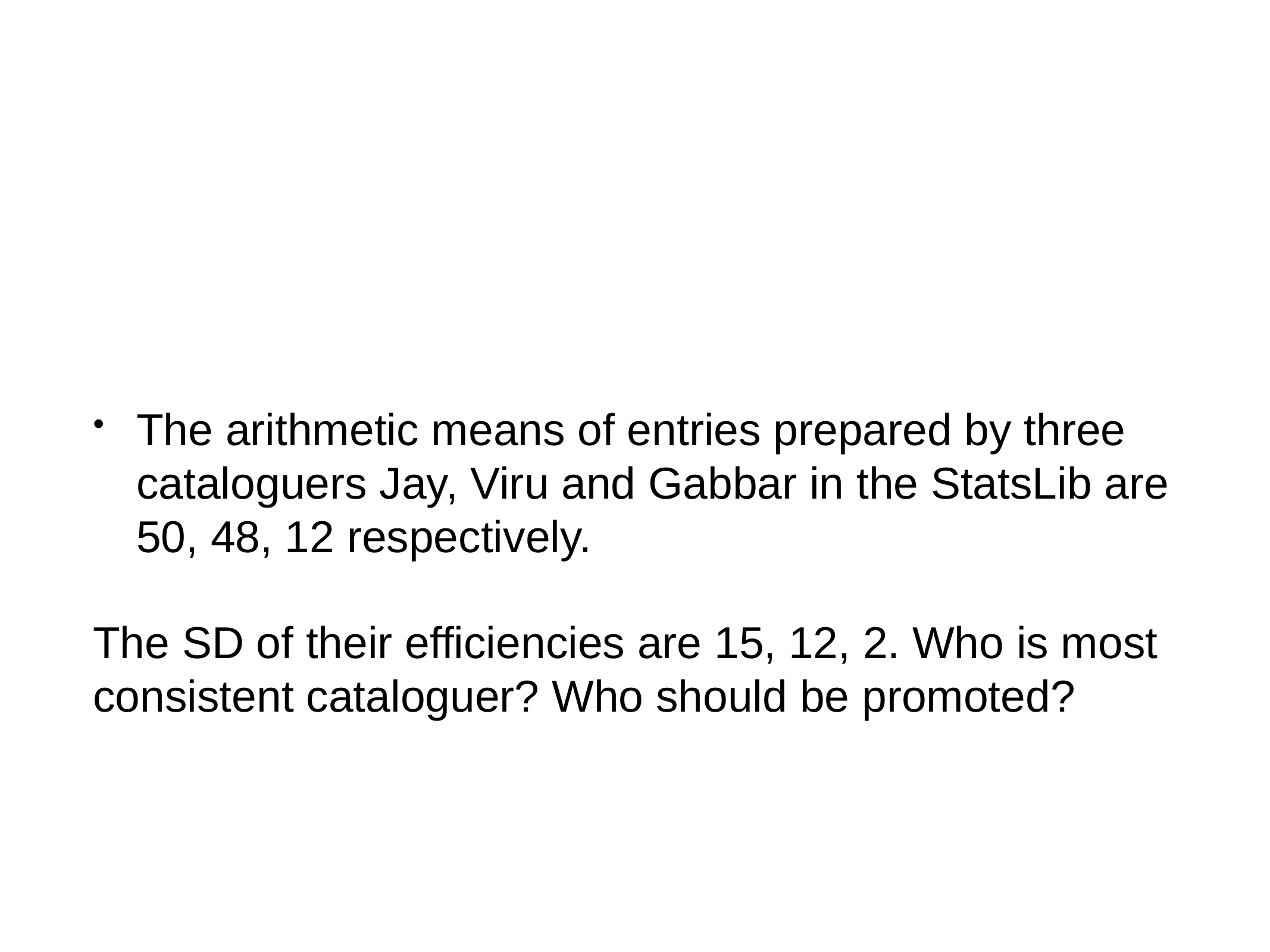

#
The arithmetic means of entries prepared by three cataloguers Jay, Viru and Gabbar in the StatsLib are 50, 48, 12 respectively.
The SD of their efficiencies are 15, 12, 2. Who is most consistent cataloguer? Who should be promoted?